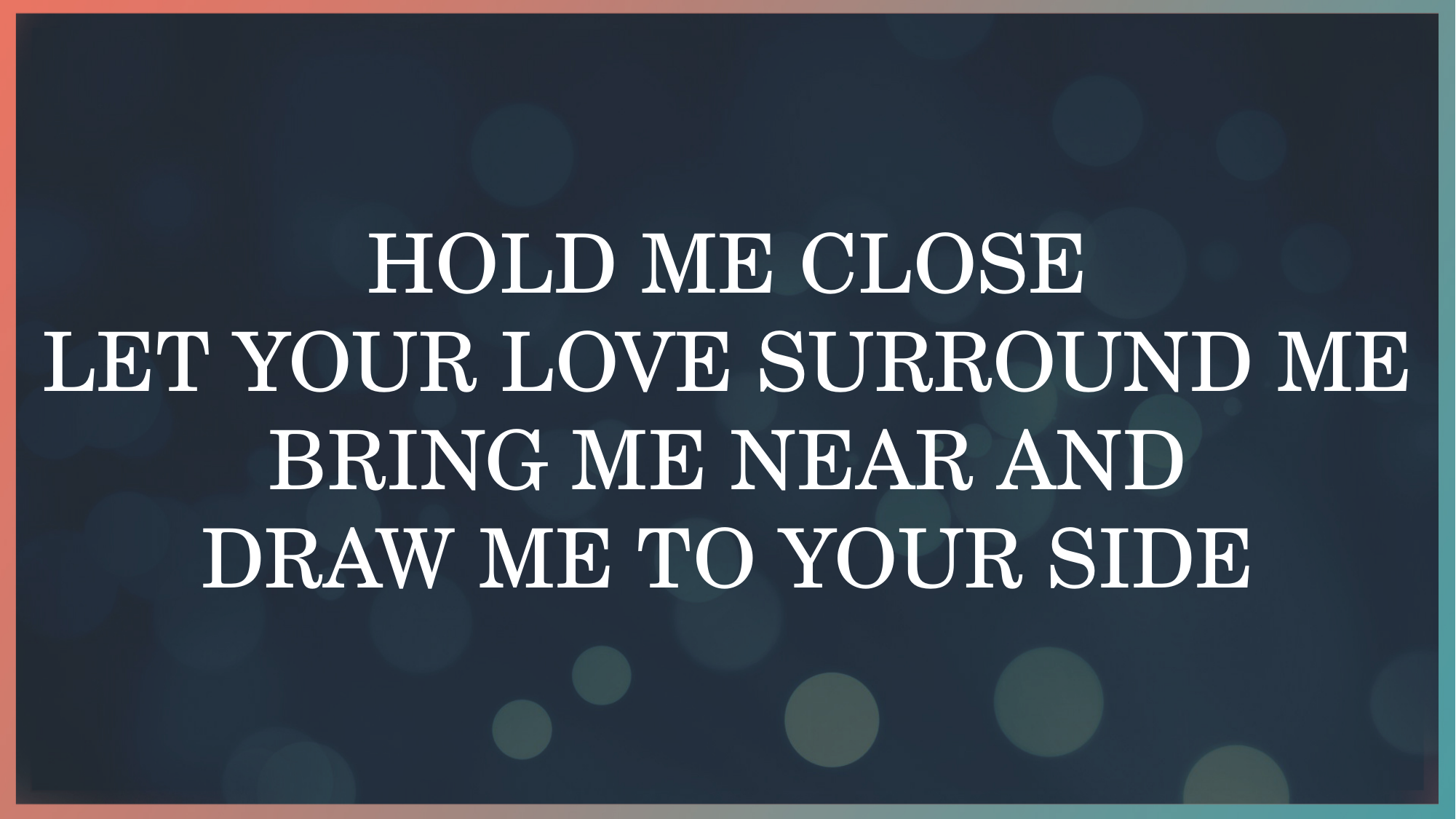

HOLD ME CLOSE
LET YOUR LOVE SURROUND ME
BRING ME NEAR AND
DRAW ME TO YOUR SIDE